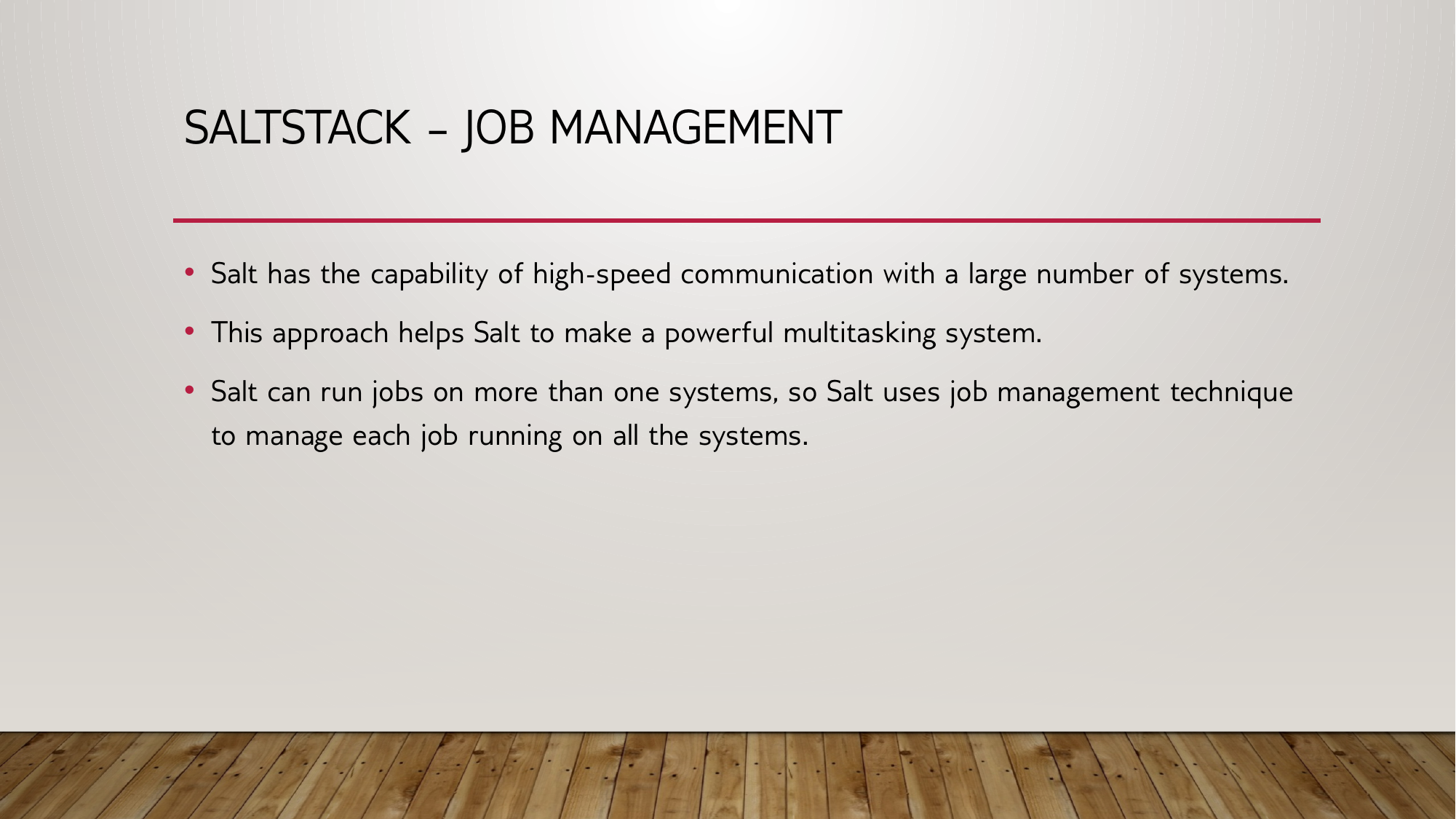

# SaltStack – Job Management
Salt has the capability of high-speed communication with a large number of systems.
This approach helps Salt to make a powerful multitasking system.
Salt can run jobs on more than one systems, so Salt uses job management technique to manage each job running on all the systems.